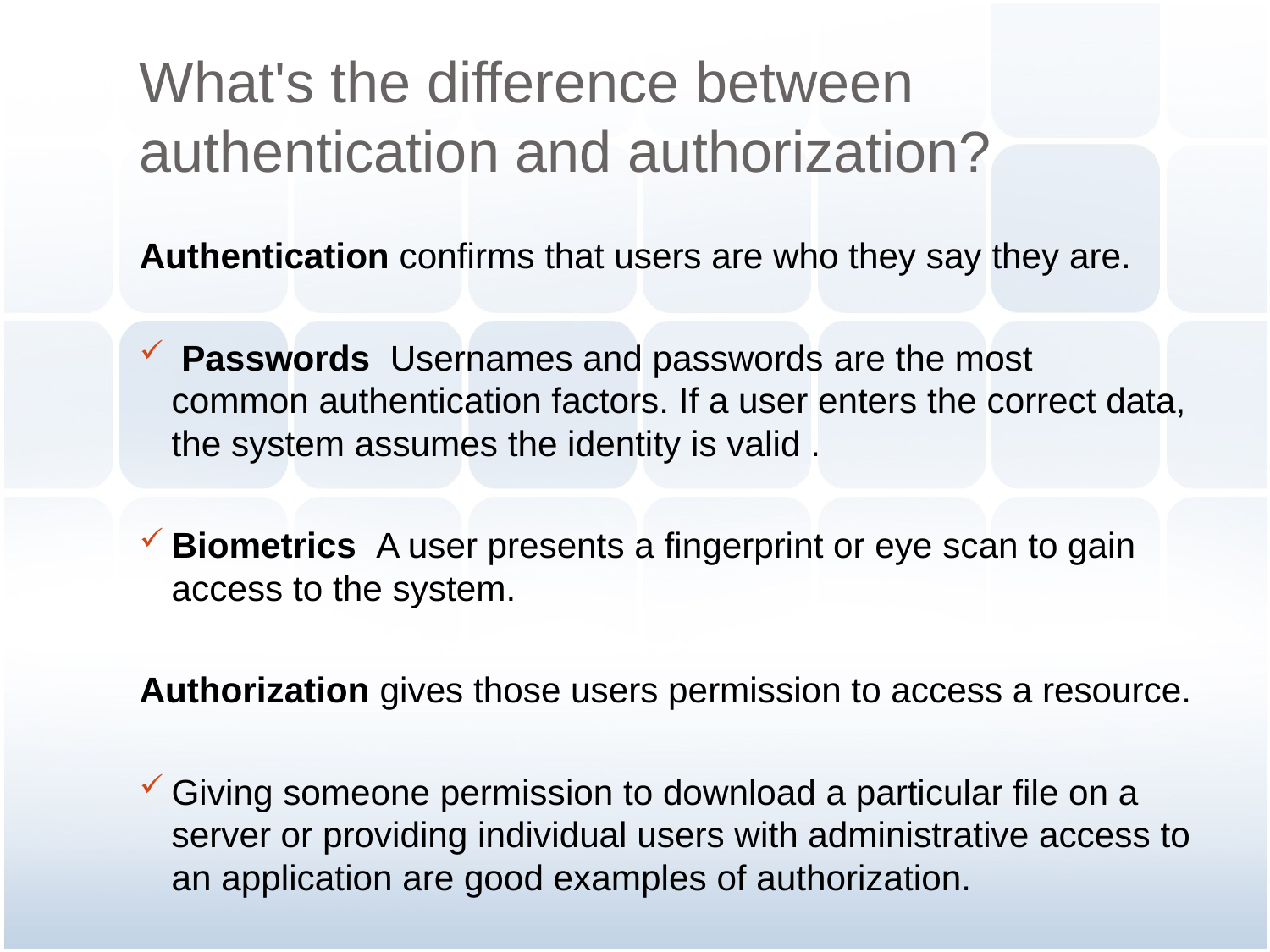

# What's the difference between authentication and authorization?

Authentication confirms that users are who they say they are.

 Passwords  Usernames and passwords are the most   common authentication factors. If a user enters the correct data, the system assumes the identity is valid .

Biometrics  A user presents a fingerprint or eye scan to gain access to the system.

Authorization gives those users permission to access a resource.

Giving someone permission to download a particular file on a server or providing individual users with administrative access to an application are good examples of authorization.